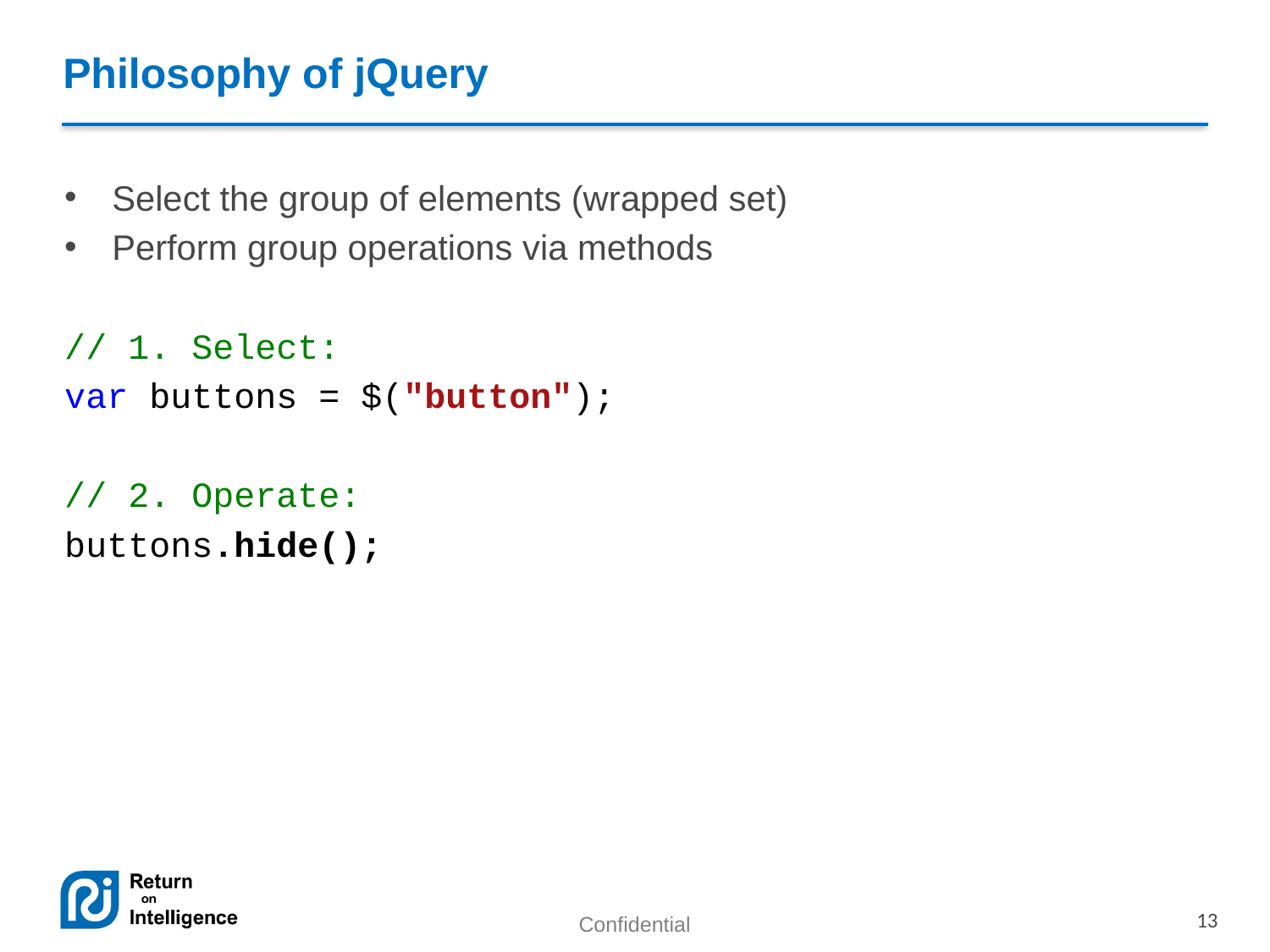

# Philosophy of jQuery
Select the group of elements (wrapped set)
Perform group operations via methods

// 1. Select:
var buttons = $("button");

// 2. Operate:
buttons.hide();